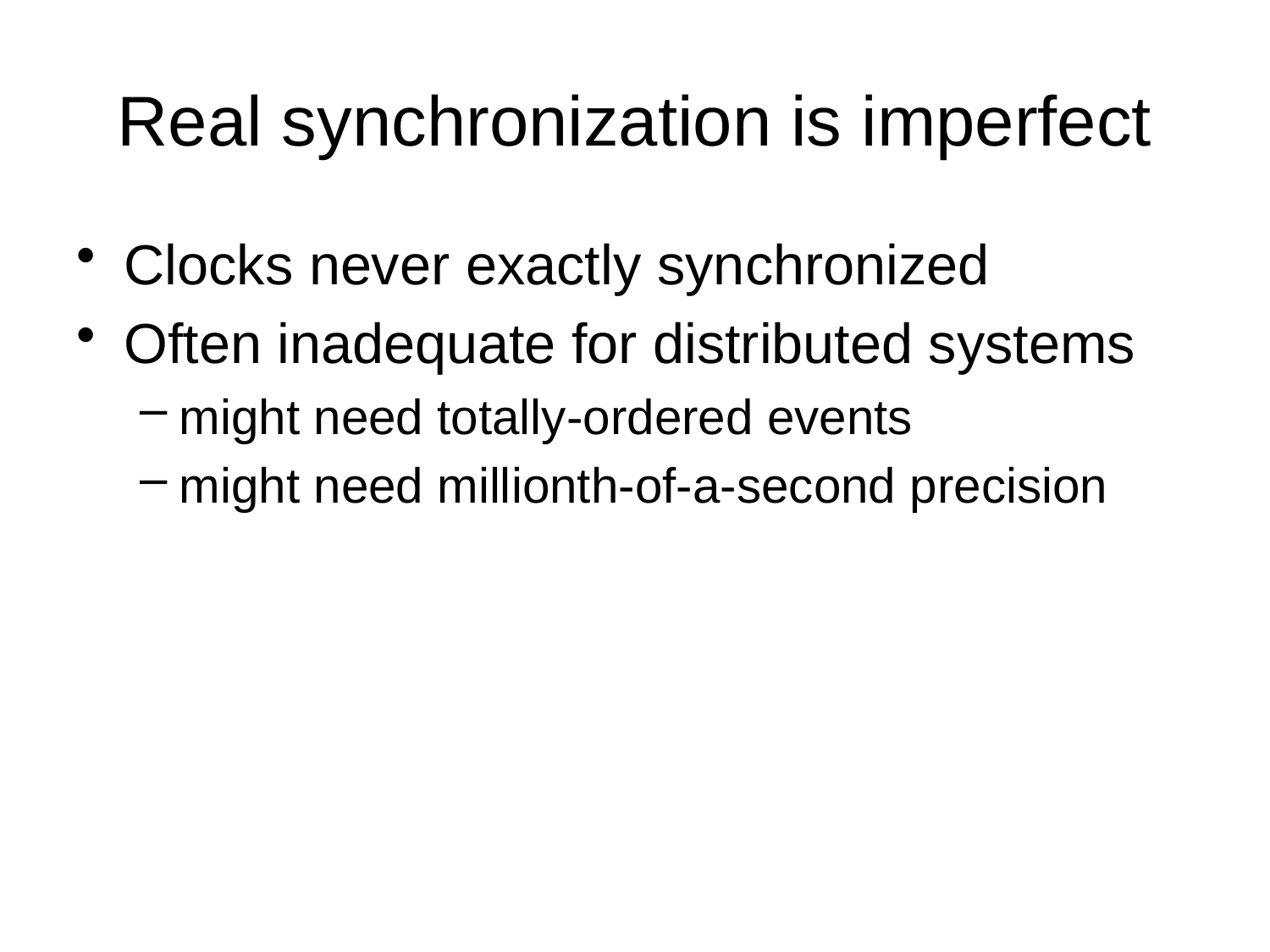

# Real synchronization is imperfect
Clocks never exactly synchronized
Often inadequate for distributed systems
might need totally-ordered events
might need millionth-of-a-second precision